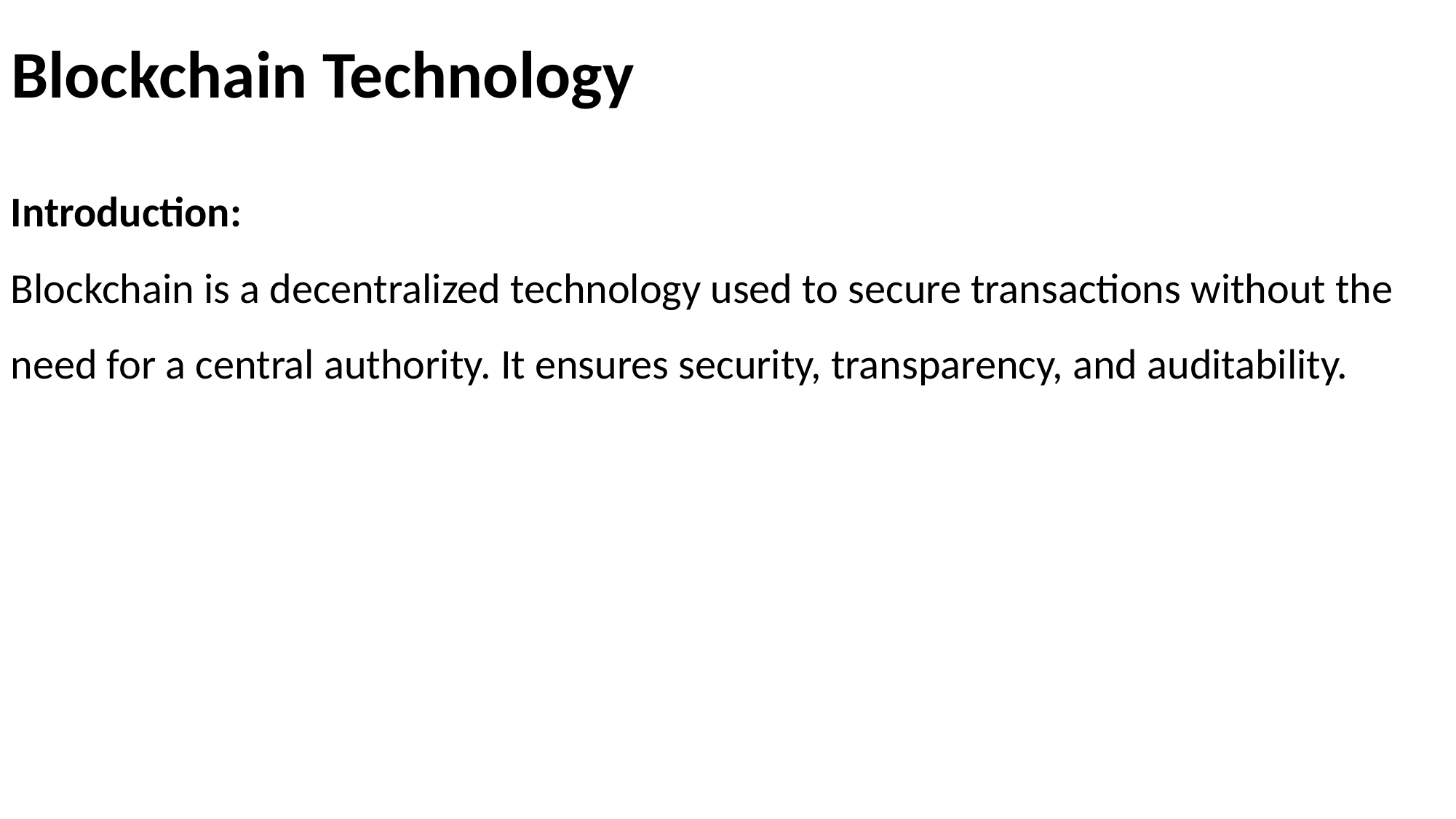

# Blockchain Technology
Introduction:
Blockchain is a decentralized technology used to secure transactions without the need for a central authority. It ensures security, transparency, and auditability.